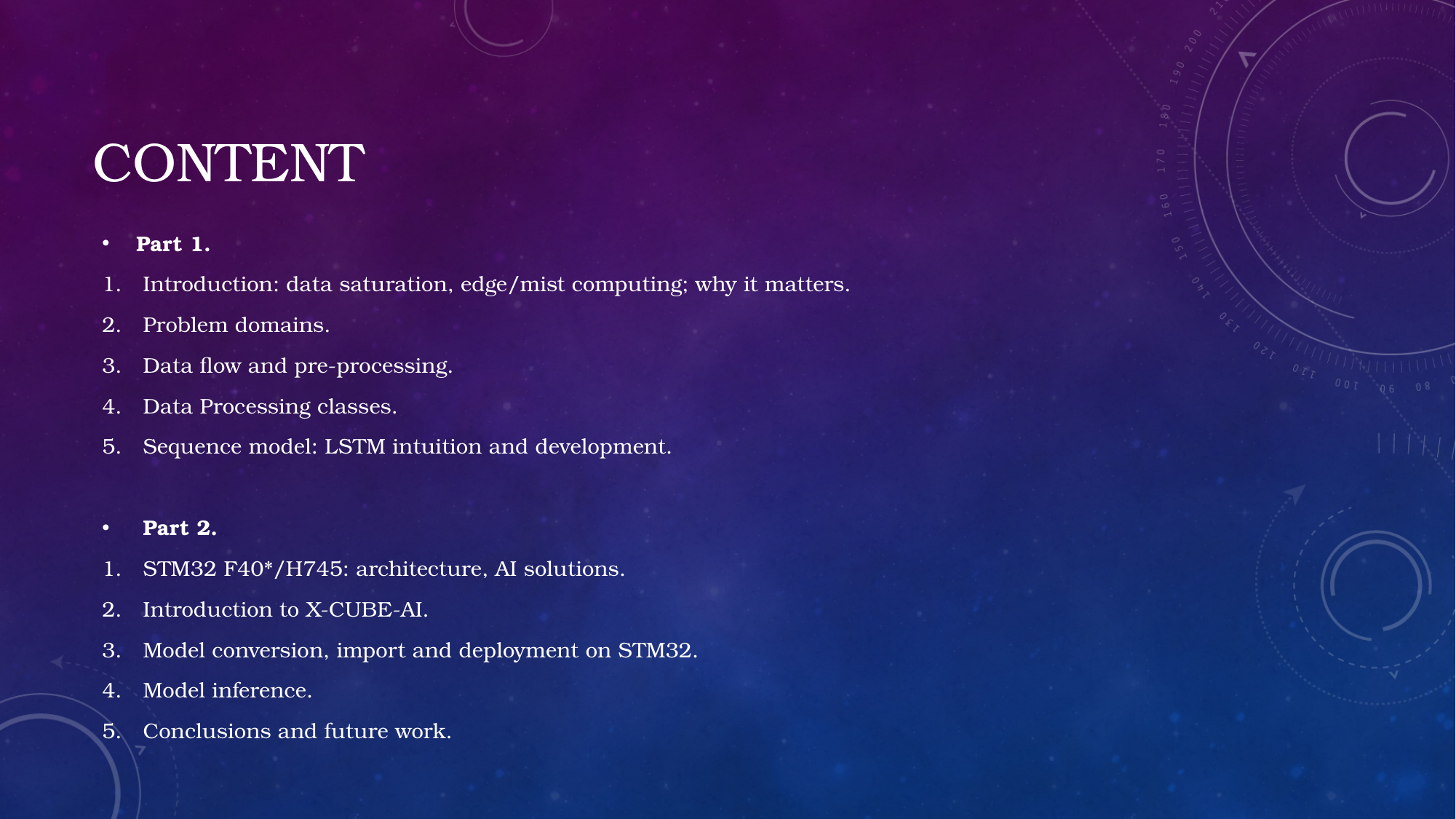

# Content
Part 1.
Introduction: data saturation, edge/mist computing; why it matters.
Problem domains.
Data flow and pre-processing.
Data Processing classes.
Sequence model: LSTM intuition and development.

Part 2.
STM32 F40*/H745: architecture, AI solutions.
Introduction to X-CUBE-AI.
Model conversion, import and deployment on STM32.
Model inference.
Conclusions and future work.